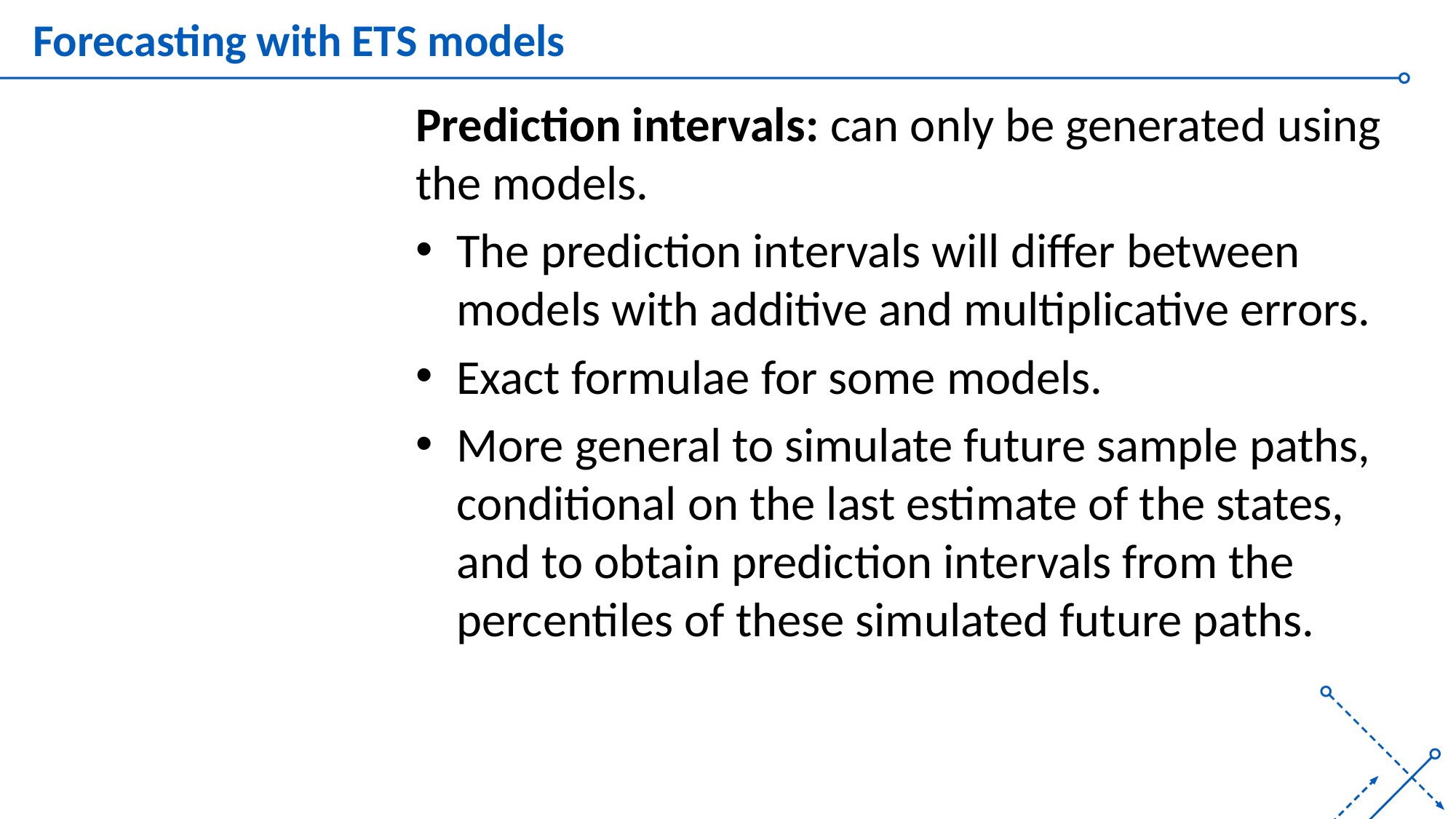

# Forecasting with ETS models
Prediction intervals: can only be generated using the models.
The prediction intervals will differ between models with additive and multiplicative errors.
Exact formulae for some models.
More general to simulate future sample paths, conditional on the last estimate of the states, and to obtain prediction intervals from the percentiles of these simulated future paths.